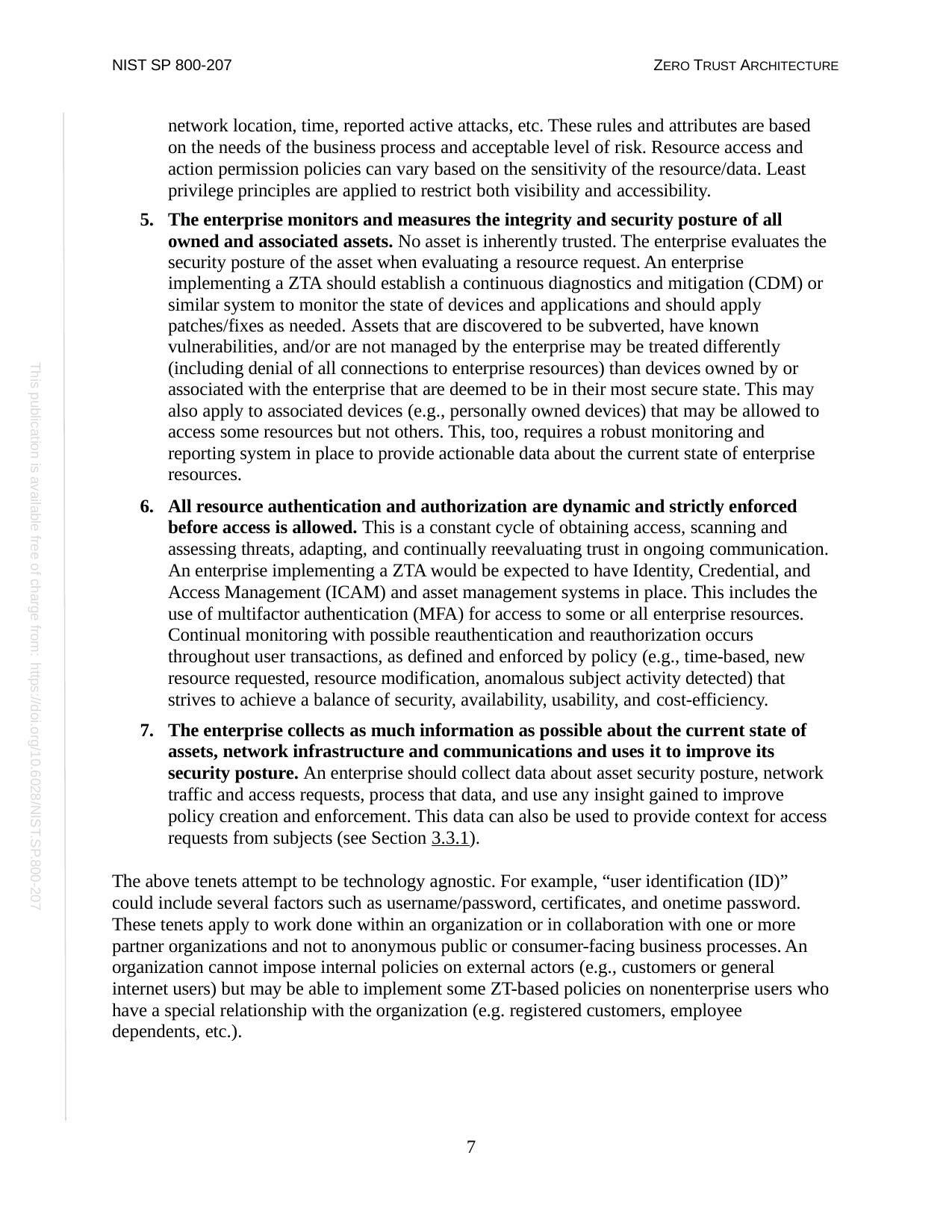

NIST SP 800-207
ZERO TRUST ARCHITECTURE
network location, time, reported active attacks, etc. These rules and attributes are based  on the needs of the business process and acceptable level of risk. Resource access and  action permission policies can vary based on the sensitivity of the resource/data. Least  privilege principles are applied to restrict both visibility and accessibility.
The enterprise monitors and measures the integrity and security posture of all  owned and associated assets. No asset is inherently trusted. The enterprise evaluates the  security posture of the asset when evaluating a resource request. An enterprise  implementing a ZTA should establish a continuous diagnostics and mitigation (CDM) or  similar system to monitor the state of devices and applications and should apply  patches/fixes as needed. Assets that are discovered to be subverted, have known  vulnerabilities, and/or are not managed by the enterprise may be treated differently  (including denial of all connections to enterprise resources) than devices owned by or  associated with the enterprise that are deemed to be in their most secure state. This may  also apply to associated devices (e.g., personally owned devices) that may be allowed to  access some resources but not others. This, too, requires a robust monitoring and  reporting system in place to provide actionable data about the current state of enterprise  resources.
All resource authentication and authorization are dynamic and strictly enforced  before access is allowed. This is a constant cycle of obtaining access, scanning and  assessing threats, adapting, and continually reevaluating trust in ongoing communication.  An enterprise implementing a ZTA would be expected to have Identity, Credential, and  Access Management (ICAM) and asset management systems in place. This includes the  use of multifactor authentication (MFA) for access to some or all enterprise resources.  Continual monitoring with possible reauthentication and reauthorization occurs  throughout user transactions, as defined and enforced by policy (e.g., time-based, new  resource requested, resource modification, anomalous subject activity detected) that  strives to achieve a balance of security, availability, usability, and cost-efficiency.
The enterprise collects as much information as possible about the current state of  assets, network infrastructure and communications and uses it to improve its  security posture. An enterprise should collect data about asset security posture, network  traffic and access requests, process that data, and use any insight gained to improve  policy creation and enforcement. This data can also be used to provide context for access  requests from subjects (see Section 3.3.1).

The above tenets attempt to be technology agnostic. For example, “user identification (ID)”  could include several factors such as username/password, certificates, and onetime password.  These tenets apply to work done within an organization or in collaboration with one or more  partner organizations and not to anonymous public or consumer-facing business processes. An  organization cannot impose internal policies on external actors (e.g., customers or general  internet users) but may be able to implement some ZT-based policies on nonenterprise users who  have a special relationship with the organization (e.g. registered customers, employee  dependents, etc.).

This publication is available free of charge from: https://doi.org/10.6028/NIST.SP.800-207
7